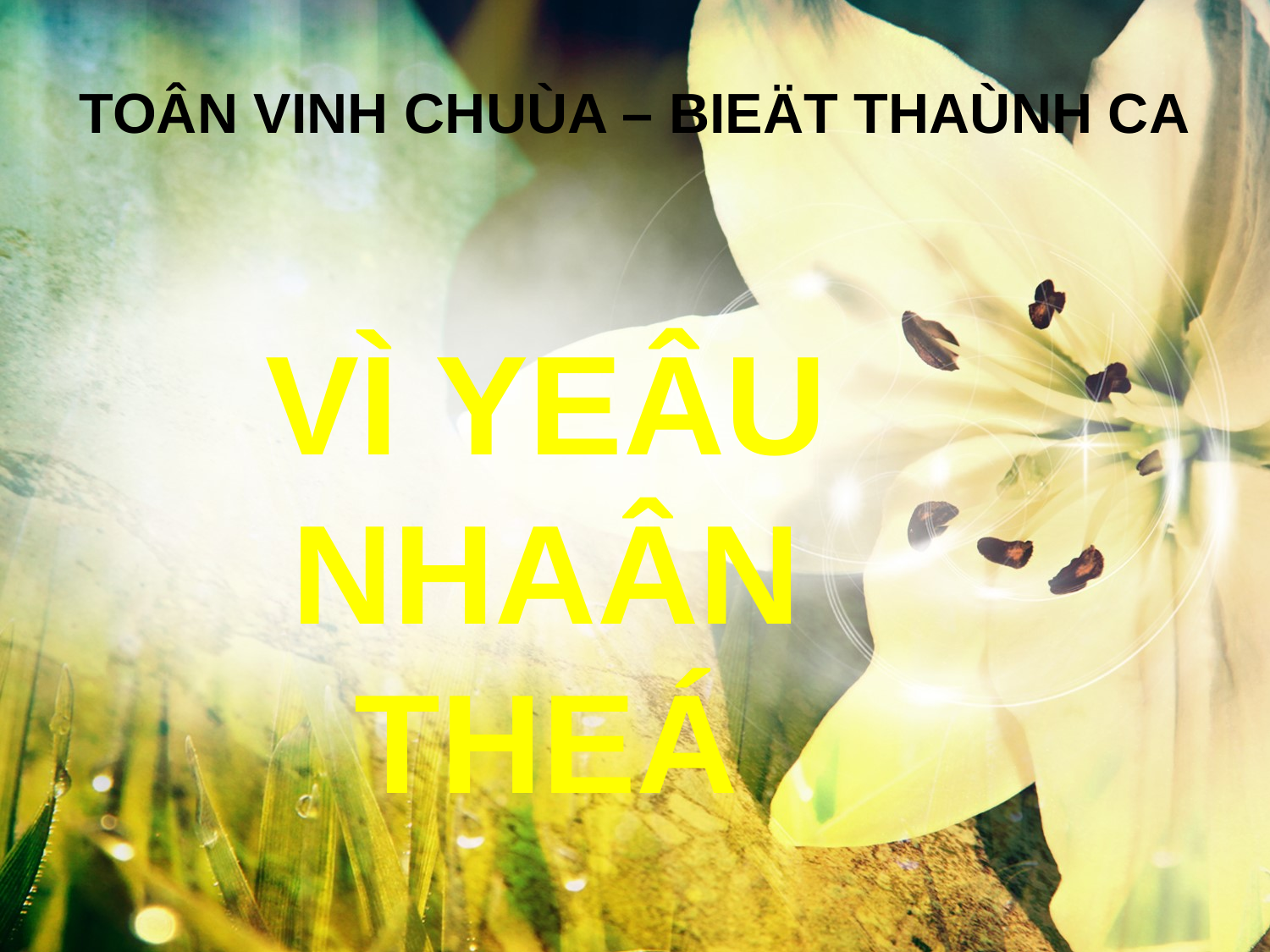

TOÂN VINH CHUÙA – BIEÄT THAÙNH CA
VÌ YEÂU NHAÂN THEÁ